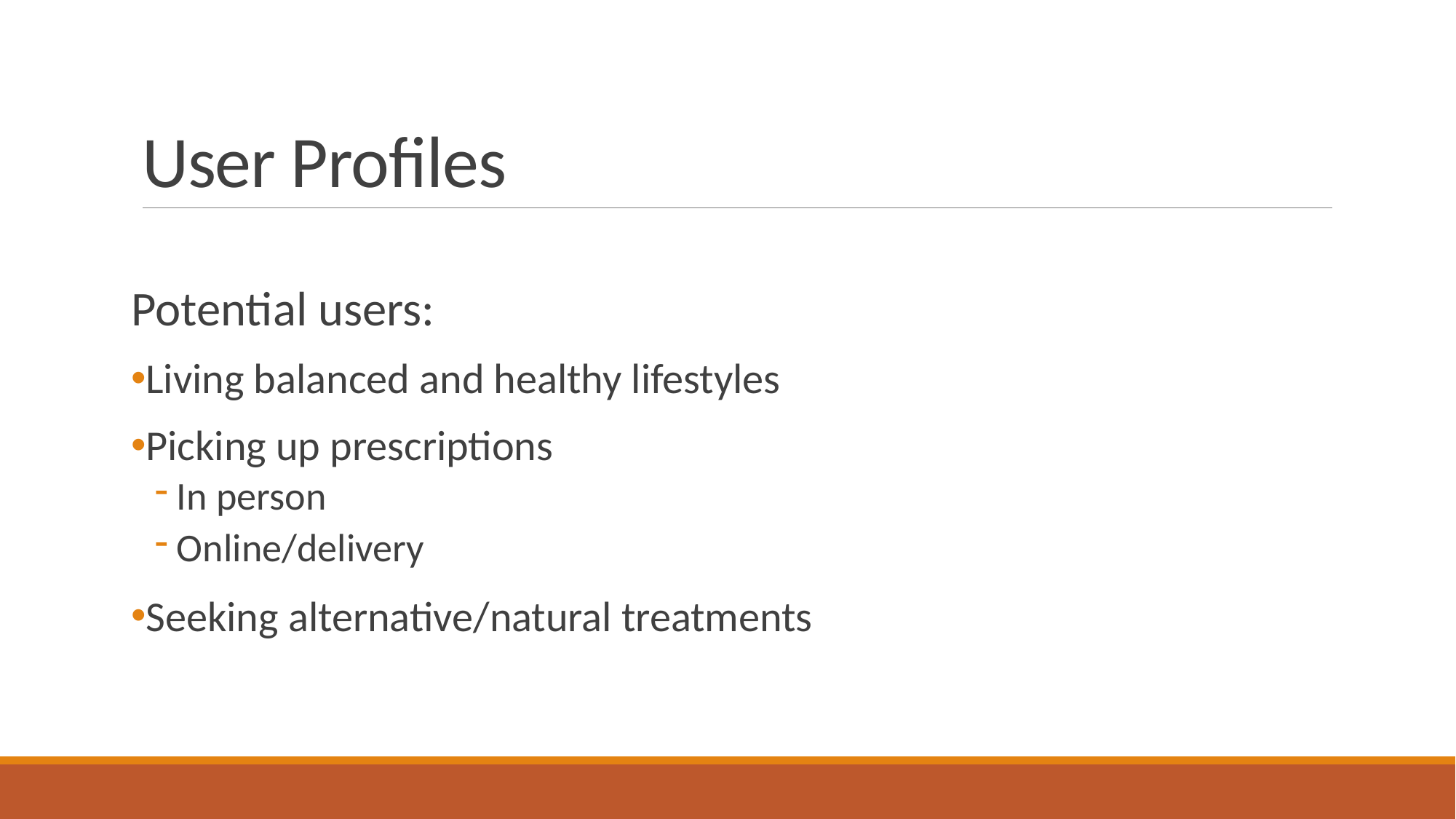

# User Profiles

Potential users:
Living balanced and healthy lifestyles
Picking up prescriptions
In person
Online/delivery
Seeking alternative/natural treatments